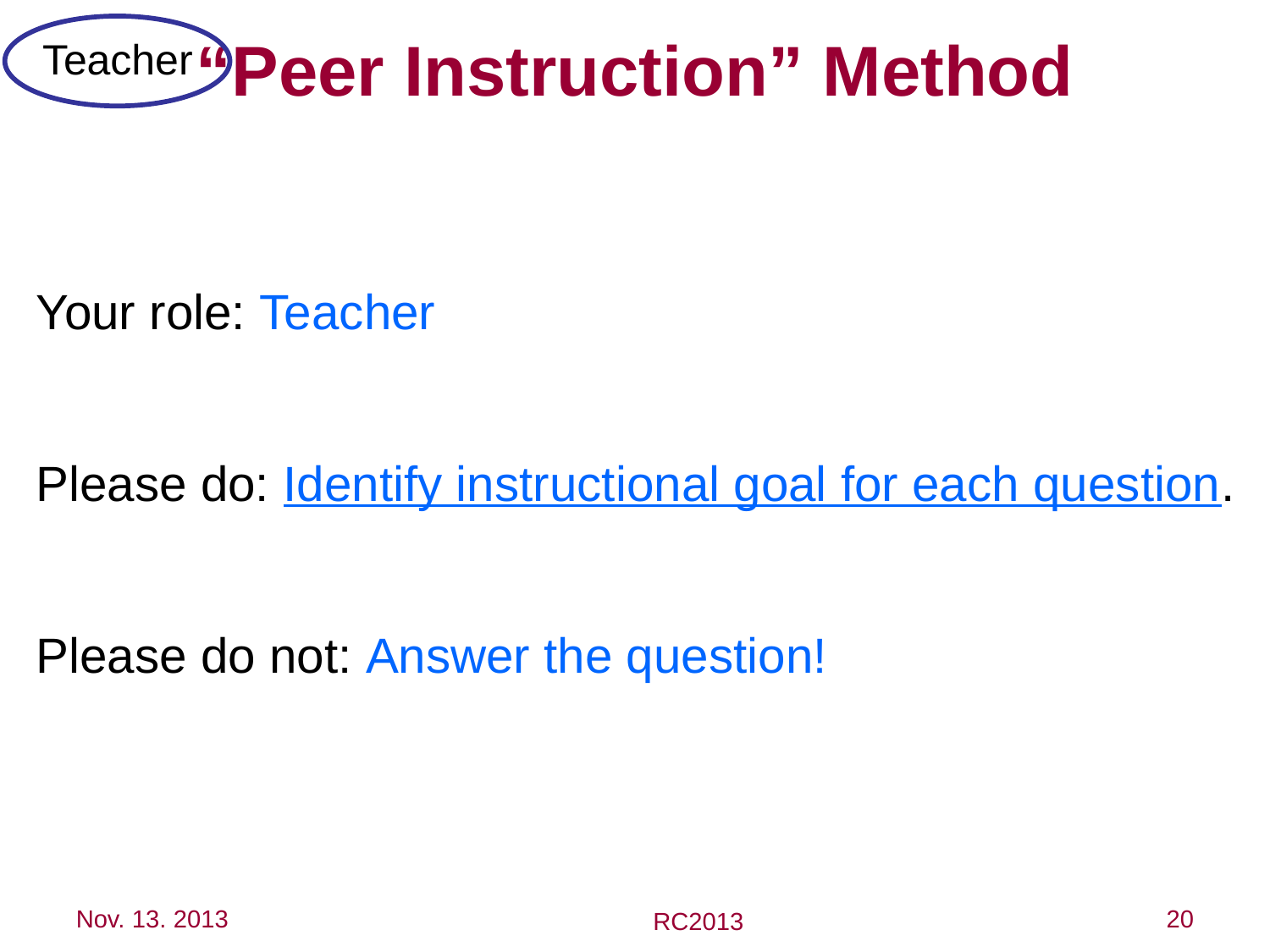

“Peer Instruction” Method

Teacher
Your role: Teacher

Please do: Identify instructional goal for each question.

Please do not: Answer the question!
Nov. 13. 2013
20
RC2013